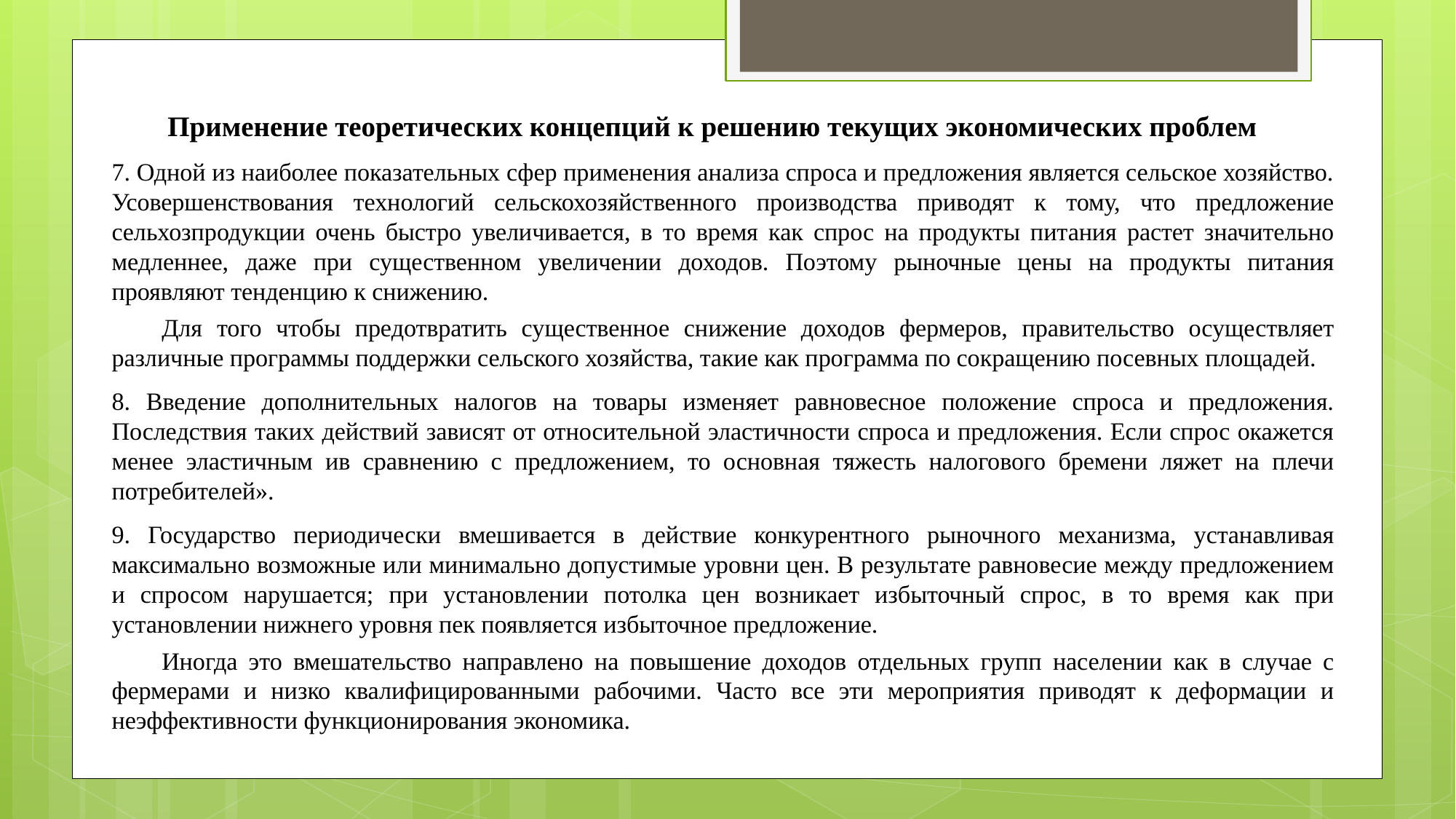

Применение теоретических концепций к решению текущих экономических проблем
7. Одной из наиболее показательных сфер применения анализа спроса и предложения является сельское хозяйство. Усовершенствования технологий сельскохозяйственного производства приводят к тому, что предложение сельхозпродукции очень быстро увеличивается, в то время как спрос на продукты питания растет значительно медленнее, даже при существенном увеличении доходов. Поэтому рыночные цены на продукты питания проявляют тенденцию к снижению.
Для того чтобы предотвратить существенное снижение доходов фермеров, правительство осуществляет различные программы поддержки сельского хозяйства, такие как программа по сокращению посевных площадей.
8. Введение дополнительных налогов на товары изменяет равновесное положение спроса и предложения. Последствия таких действий зависят от относительной эластичности спроса и предложения. Если спрос окажется менее эластичным ив сравнению с предложением, то основная тяжесть налогового бремени ляжет на плечи потребителей».
9. Государство периодически вмешивается в действие конкурентного рыночного механизма, устанавливая максимально возможные или минимально допустимые уровни цен. В результате равновесие между предложением и спросом нарушается; при установлении потолка цен возникает избыточный спрос, в то время как при установлении нижнего уровня пек появляется избыточное предложение.
Иногда это вмешательство направлено на повышение доходов отдельных групп населении как в случае с фермерами и низко квалифицированными рабочими. Часто все эти мероприятия приводят к деформации и неэффективности функционирования экономика.